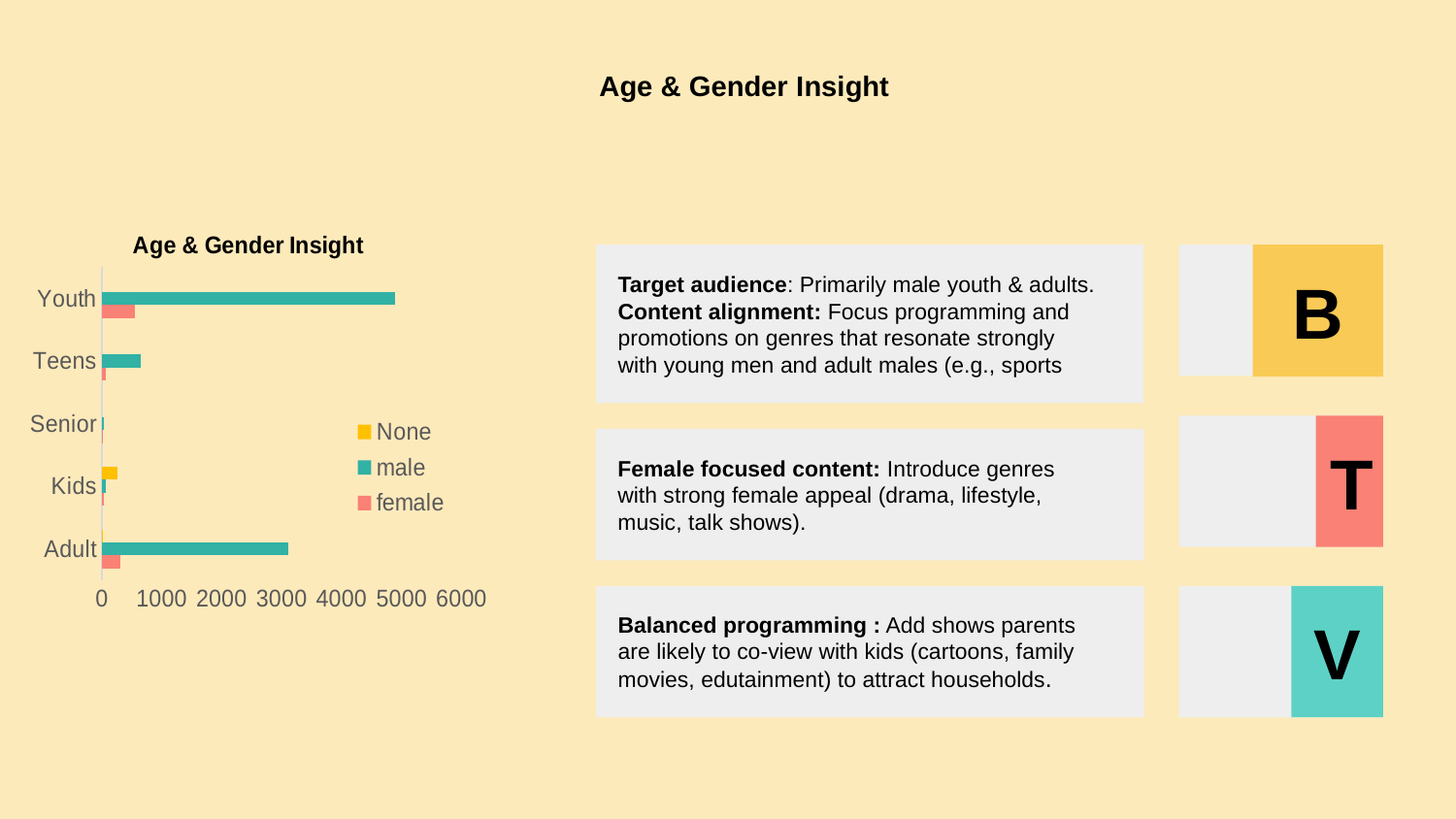

# Age & Gender Insight

### Chart: Age & Gender Insight

| Category | female | male | None |
|---|---|---|---|
| Adult | 311.0 | 3107.0 | 3.0 |
| Kids | 26.0 | 74.0 | 259.0 |
| Senior | 9.0 | 39.0 | None |
| Teens | 74.0 | 642.0 | None |
| Youth | 556.0 | 4893.0 | None |
Target audience: Primarily male youth & adults.
Content alignment: Focus programming and
promotions on genres that resonate strongly
with young men and adult males (e.g., sports
B

T
Female focused content: Introduce genres
with strong female appeal (drama, lifestyle,
music, talk shows).
Balanced programming : Add shows parents
are likely to co-view with kids (cartoons, family
movies, edutainment) to attract households.
V